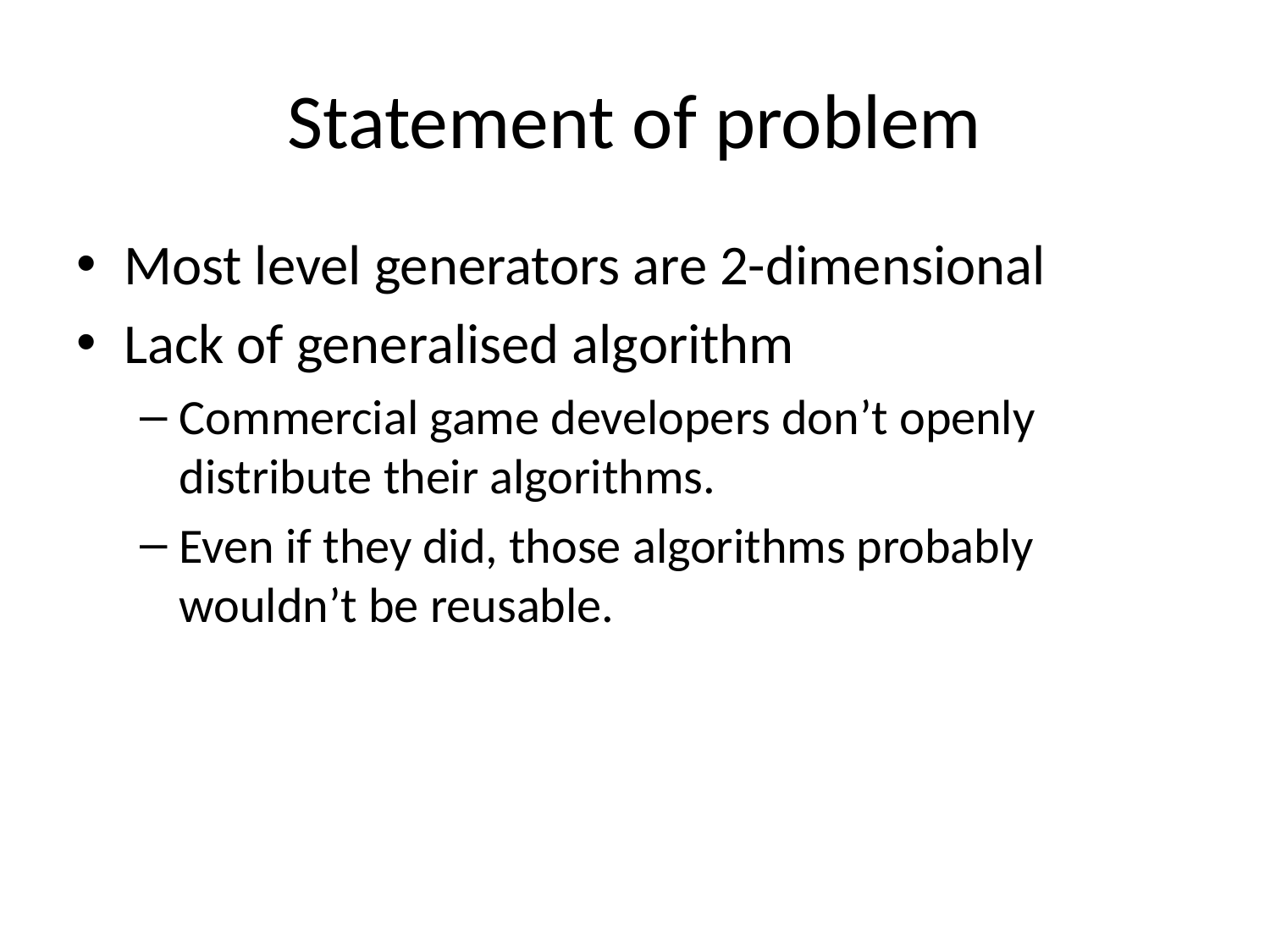

# Statement of problem
Most level generators are 2-dimensional
Lack of generalised algorithm
Commercial game developers don’t openly distribute their algorithms.
Even if they did, those algorithms probably wouldn’t be reusable.